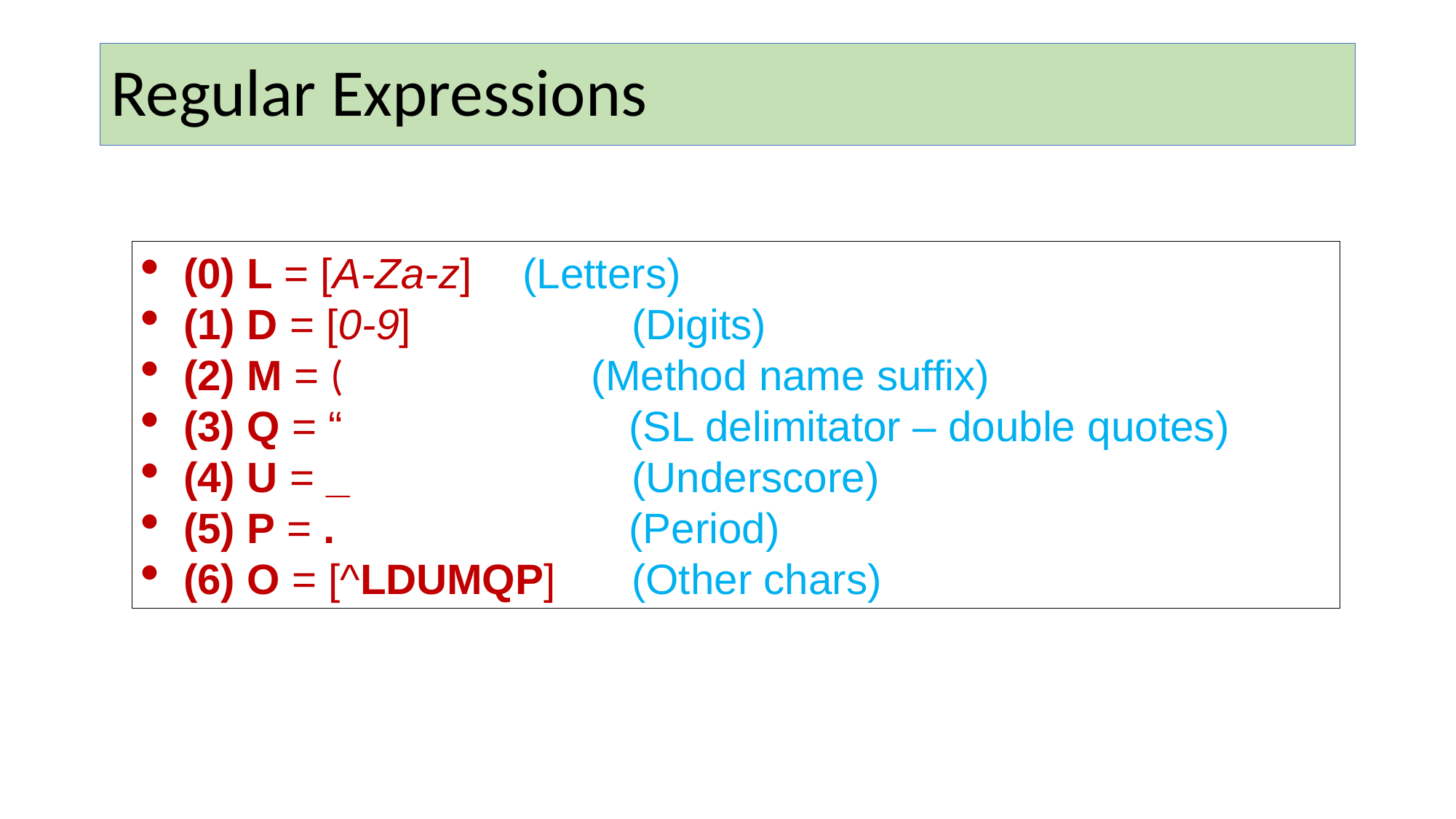

# Regular Expressions
(0) L = [A-Za-z]	 (Letters)
(1) D = [0-9]		 (Digits)
(2) M = (                         (Method name suffix)
(3) Q = “		          (SL delimitator – double quotes)
(4) U = _                  	 (Underscore)
(5) P = .		          (Period)
(6) O = [^LDUMQP]	 (Other chars)